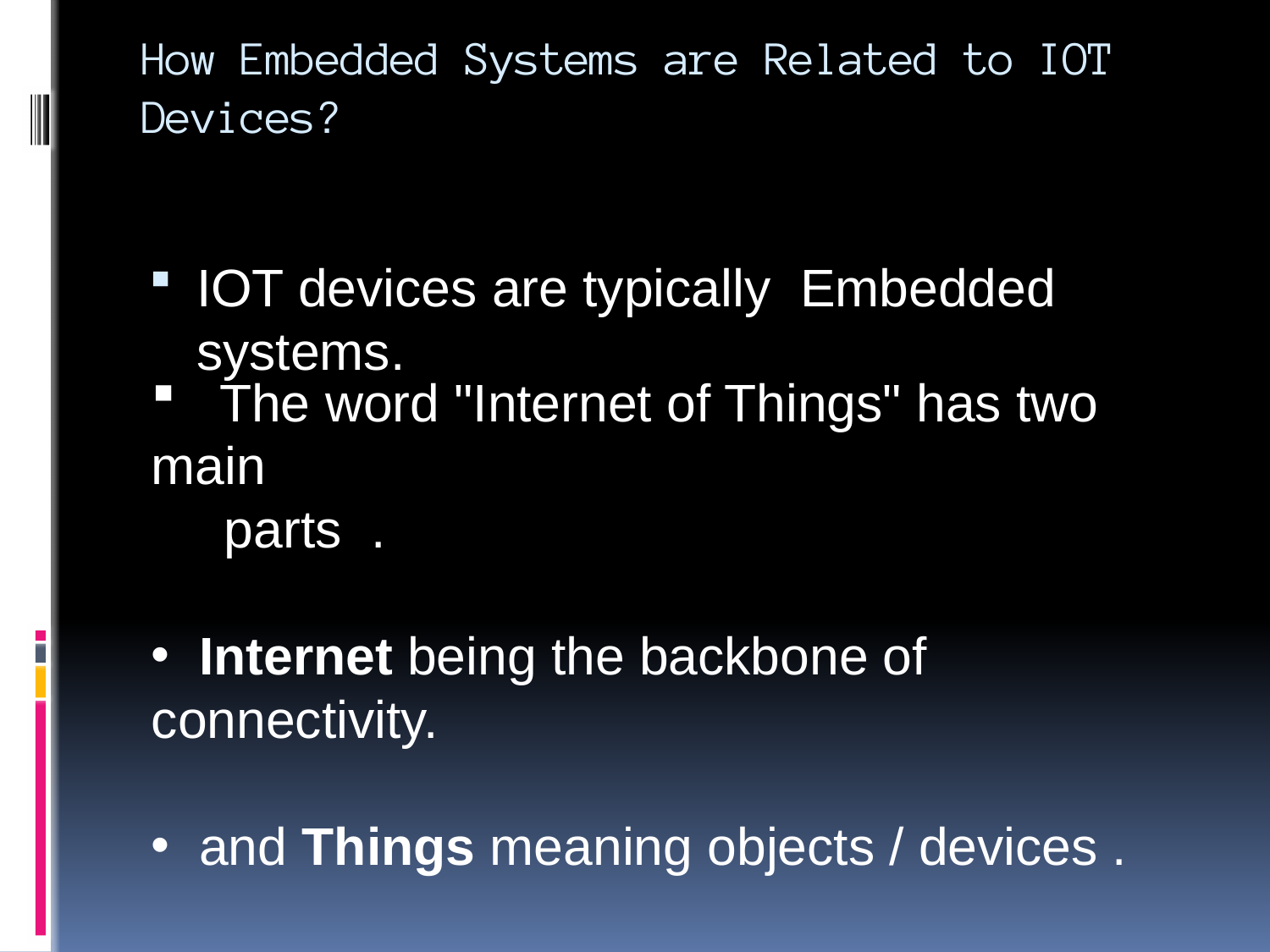

# How Embedded Systems are Related to IOT Devices?
IOT devices are typically  Embedded systems.

   The word "Internet of Things" has two main
     parts  .

  Internet being the backbone of connectivity.

  and Things meaning objects / devices .